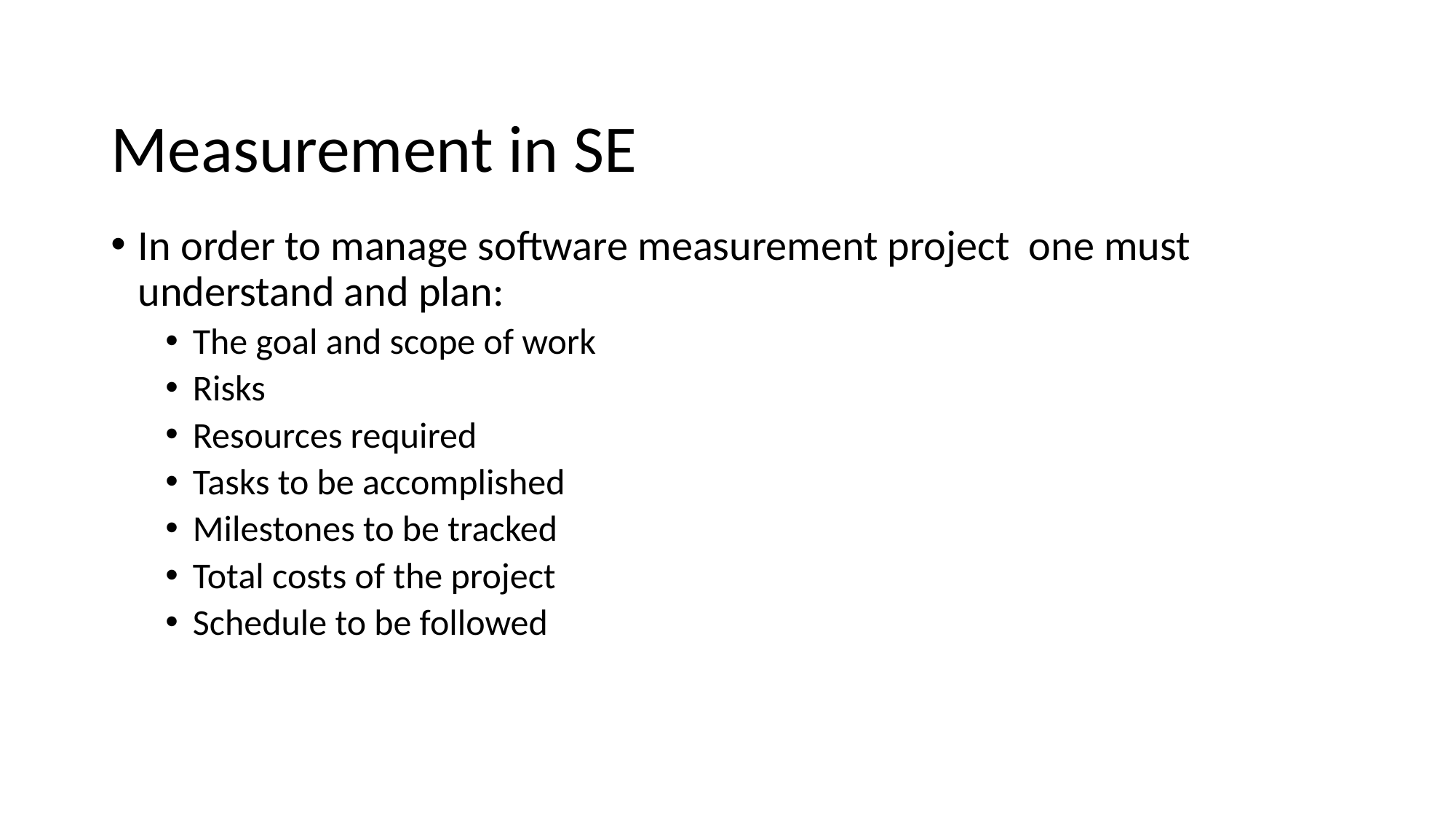

# Measurement in SE
In order to manage software measurement project  one must understand and plan:
The goal and scope of work
Risks
Resources required
Tasks to be accomplished
Milestones to be tracked
Total costs of the project
Schedule to be followed